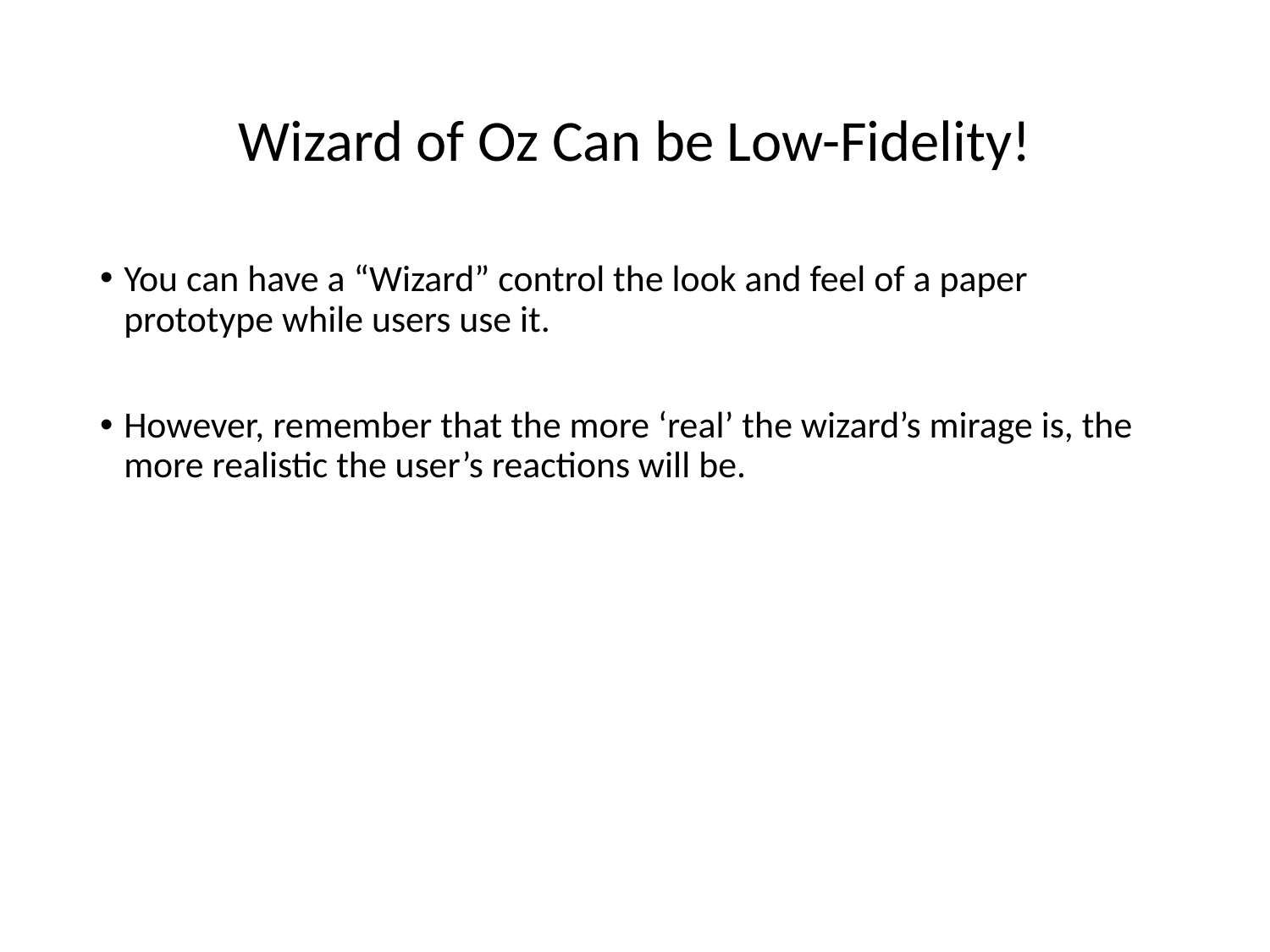

# Wizard of Oz Can be Low-Fidelity!
You can have a “Wizard” control the look and feel of a paper prototype while users use it.

However, remember that the more ‘real’ the wizard’s mirage is, the more realistic the user’s reactions will be.